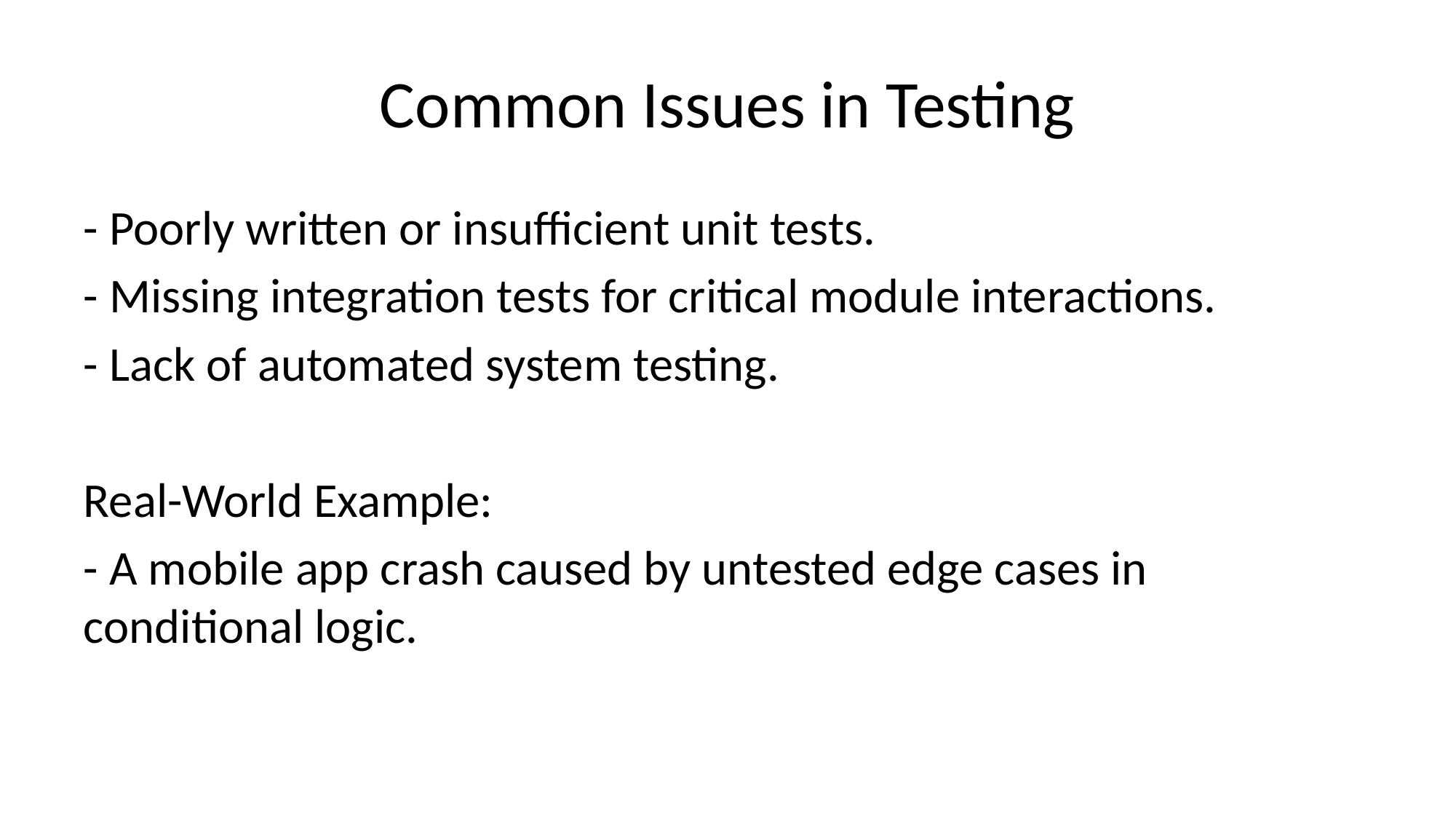

# Common Issues in Testing
- Poorly written or insufficient unit tests.
- Missing integration tests for critical module interactions.
- Lack of automated system testing.

Real-World Example:
- A mobile app crash caused by untested edge cases in conditional logic.